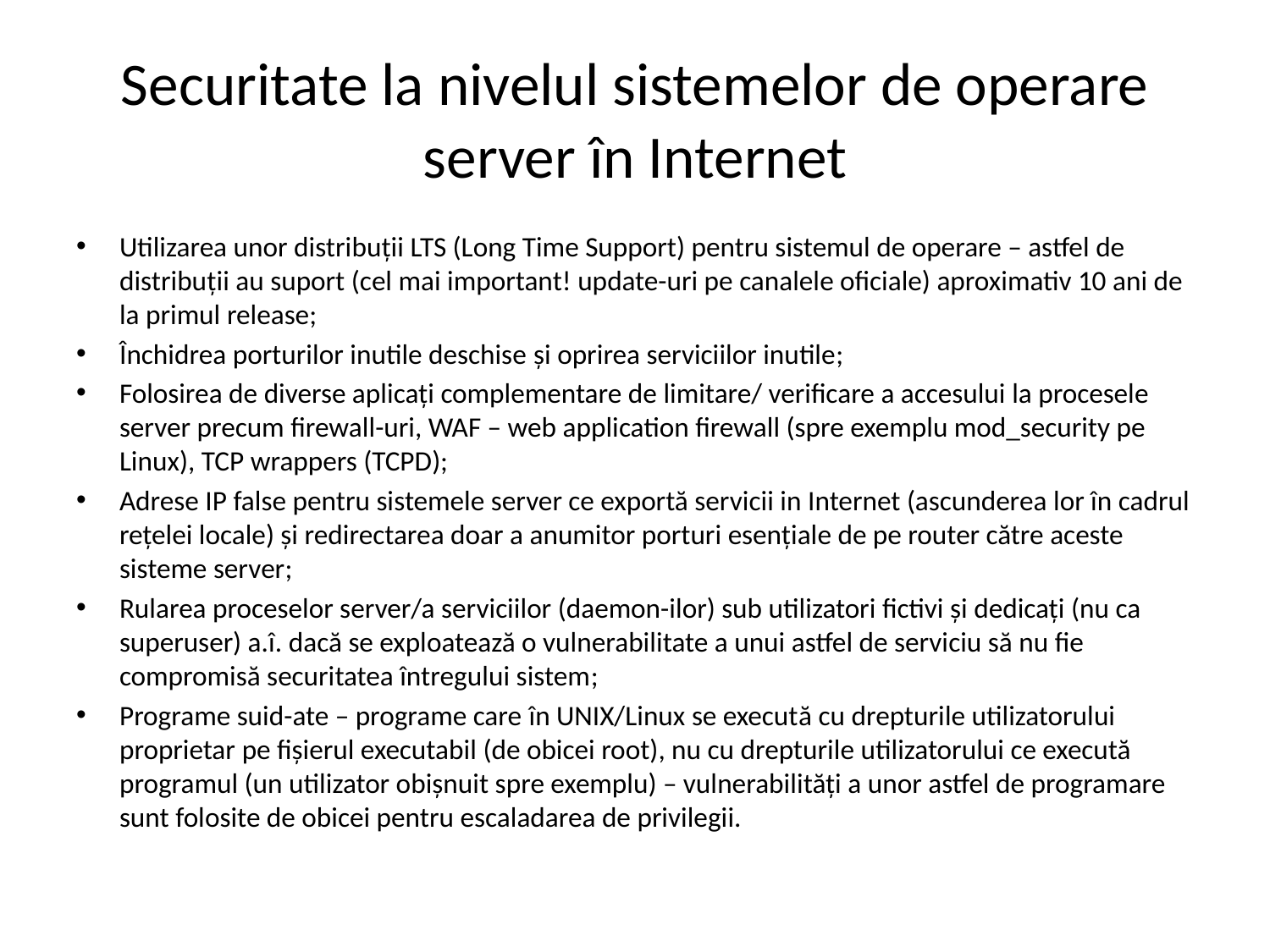

# Securitate la nivelul sistemelor de operare server în Internet
Utilizarea unor distribuții LTS (Long Time Support) pentru sistemul de operare – astfel de distribuții au suport (cel mai important! update-uri pe canalele oficiale) aproximativ 10 ani de la primul release;
Închidrea porturilor inutile deschise și oprirea serviciilor inutile;
Folosirea de diverse aplicați complementare de limitare/ verificare a accesului la procesele server precum firewall-uri, WAF – web application firewall (spre exemplu mod_security pe Linux), TCP wrappers (TCPD);
Adrese IP false pentru sistemele server ce exportă servicii in Internet (ascunderea lor în cadrul rețelei locale) și redirectarea doar a anumitor porturi esențiale de pe router către aceste sisteme server;
Rularea proceselor server/a serviciilor (daemon-ilor) sub utilizatori fictivi și dedicați (nu ca superuser) a.î. dacă se exploatează o vulnerabilitate a unui astfel de serviciu să nu fie compromisă securitatea întregului sistem;
Programe suid-ate – programe care în UNIX/Linux se execută cu drepturile utilizatorului proprietar pe fișierul executabil (de obicei root), nu cu drepturile utilizatorului ce execută programul (un utilizator obișnuit spre exemplu) – vulnerabilități a unor astfel de programare sunt folosite de obicei pentru escaladarea de privilegii.